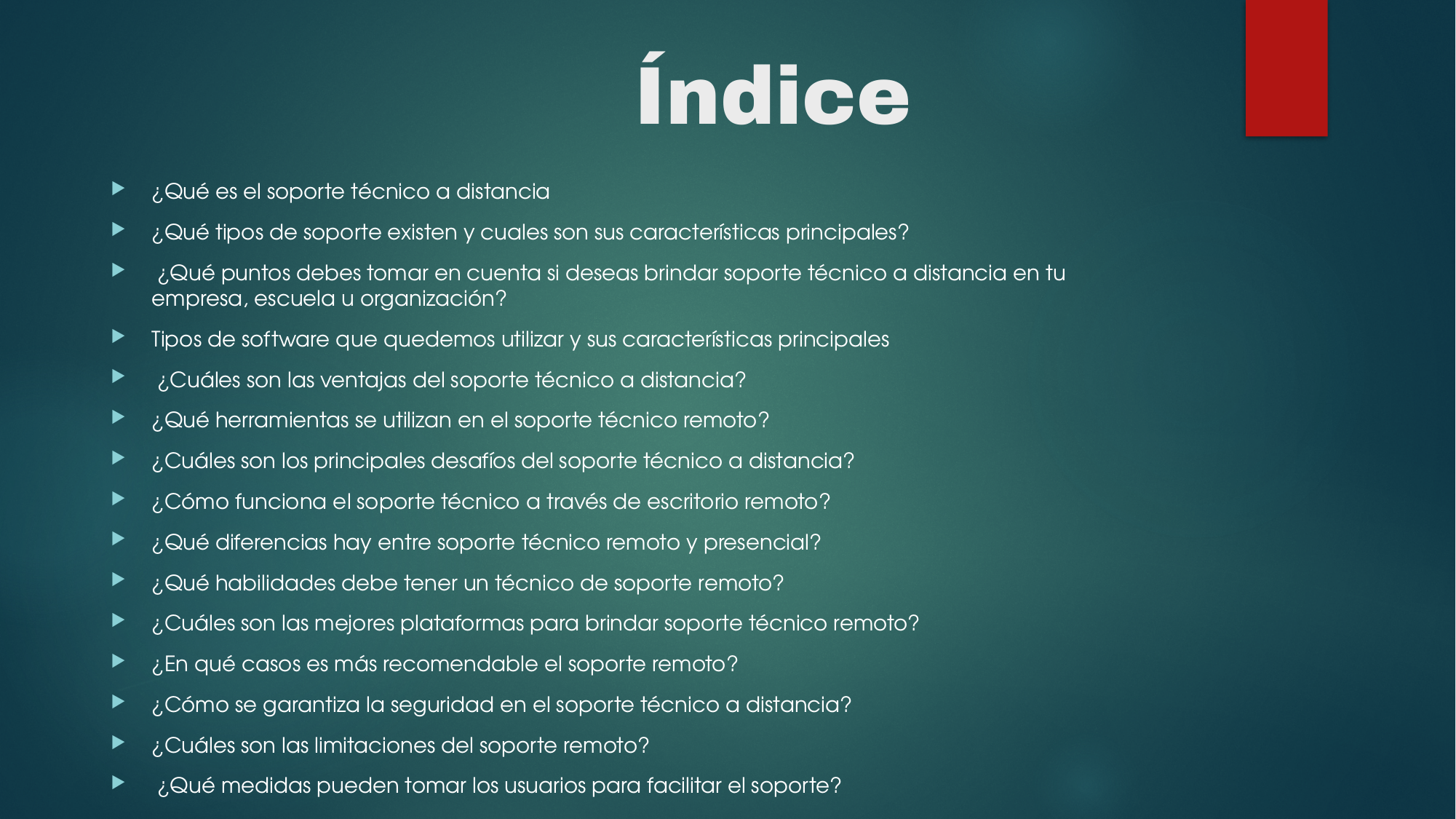

# Índice
¿Qué es el soporte técnico a distancia
¿Qué tipos de soporte existen y cuales son sus características principales?
 ¿Qué puntos debes tomar en cuenta si deseas brindar soporte técnico a distancia en tu empresa, escuela u organización?
Tipos de software que quedemos utilizar y sus características principales
 ¿Cuáles son las ventajas del soporte técnico a distancia?
¿Qué herramientas se utilizan en el soporte técnico remoto?
¿Cuáles son los principales desafíos del soporte técnico a distancia?
¿Cómo funciona el soporte técnico a través de escritorio remoto?
¿Qué diferencias hay entre soporte técnico remoto y presencial?
¿Qué habilidades debe tener un técnico de soporte remoto?
¿Cuáles son las mejores plataformas para brindar soporte técnico remoto?
¿En qué casos es más recomendable el soporte remoto?
¿Cómo se garantiza la seguridad en el soporte técnico a distancia?
¿Cuáles son las limitaciones del soporte remoto?
 ¿Qué medidas pueden tomar los usuarios para facilitar el soporte?